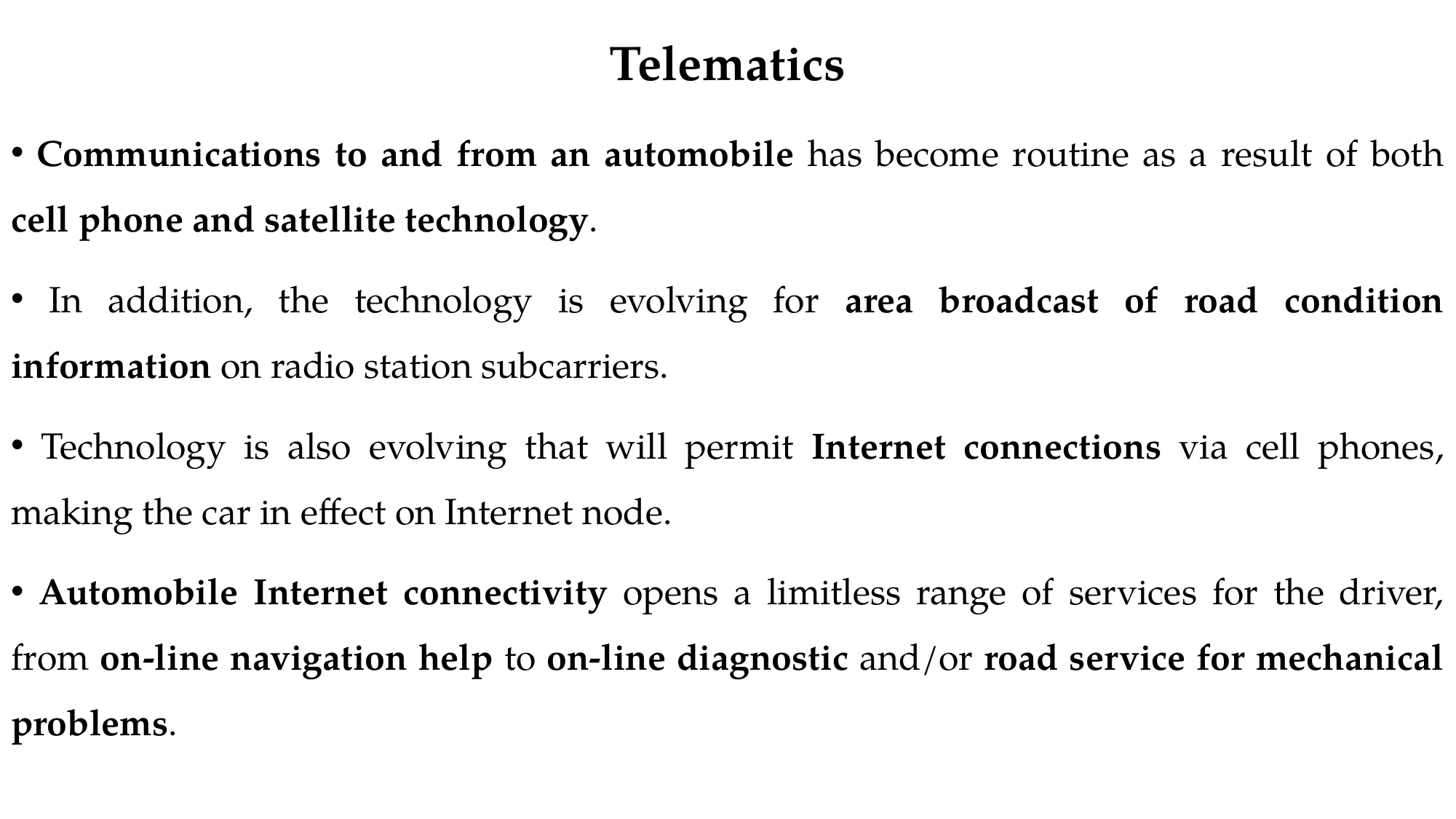

# Telematics
 Communications to and from an automobile has become routine as a result of both cell phone and satellite technology.
 In addition, the technology is evolving for area broadcast of road condition information on radio station subcarriers.
 Technology is also evolving that will permit Internet connections via cell phones, making the car in effect on Internet node.
 Automobile Internet connectivity opens a limitless range of services for the driver, from on-line navigation help to on-line diagnostic and/or road service for mechanical problems.